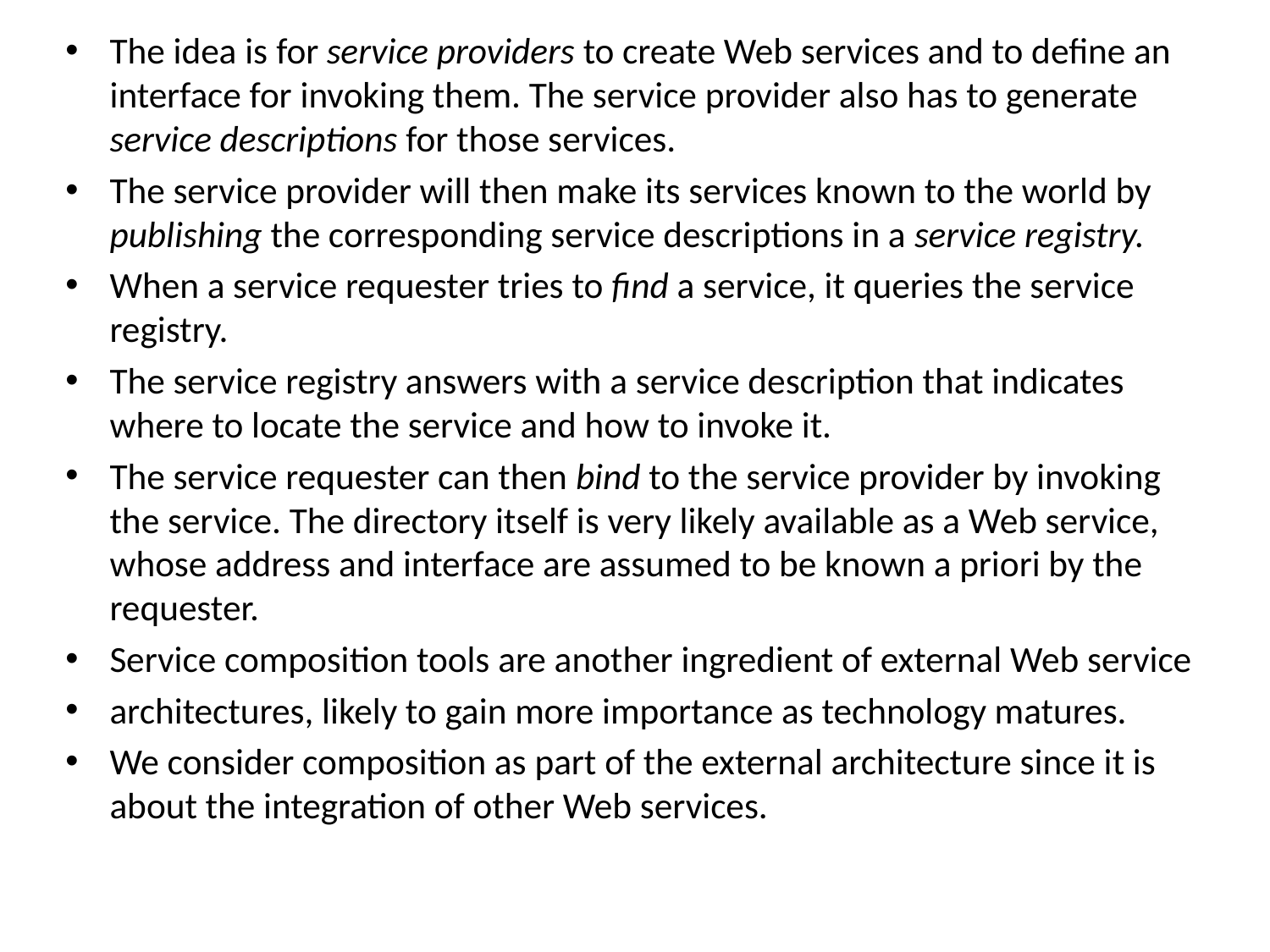

The idea is for service providers to create Web services and to define an interface for invoking them. The service provider also has to generate service descriptions for those services.
The service provider will then make its services known to the world by publishing the corresponding service descriptions in a service registry.
When a service requester tries to find a service, it queries the service registry.
The service registry answers with a service description that indicates where to locate the service and how to invoke it.
The service requester can then bind to the service provider by invoking the service. The directory itself is very likely available as a Web service, whose address and interface are assumed to be known a priori by the requester.
Service composition tools are another ingredient of external Web service
architectures, likely to gain more importance as technology matures.
We consider composition as part of the external architecture since it is about the integration of other Web services.